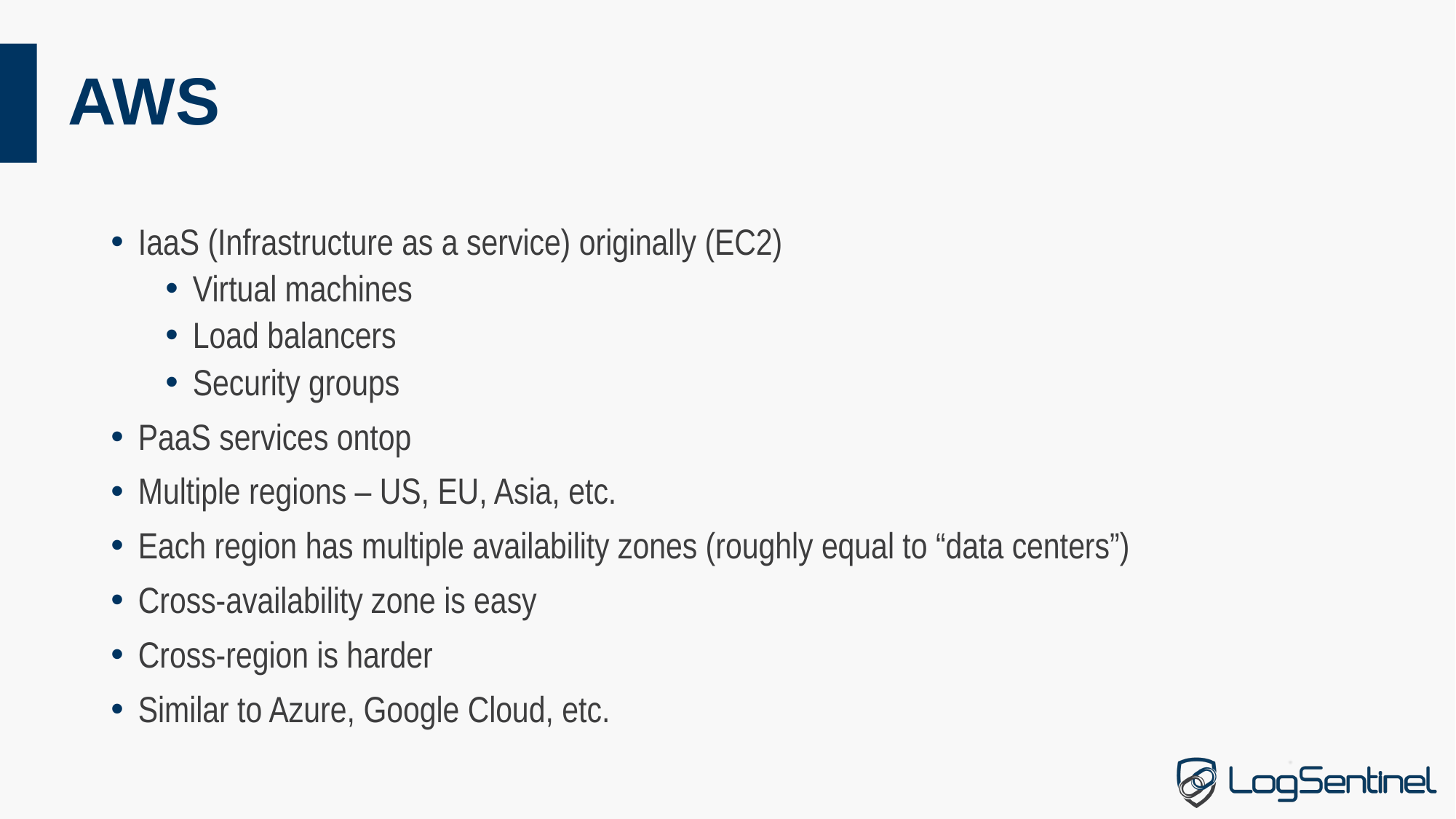

# AWS
IaaS (Infrastructure as a service) originally (EC2)
Virtual machines
Load balancers
Security groups
PaaS services ontop
Multiple regions – US, EU, Asia, etc.
Each region has multiple availability zones (roughly equal to “data centers”)
Cross-availability zone is easy
Cross-region is harder
Similar to Azure, Google Cloud, etc.